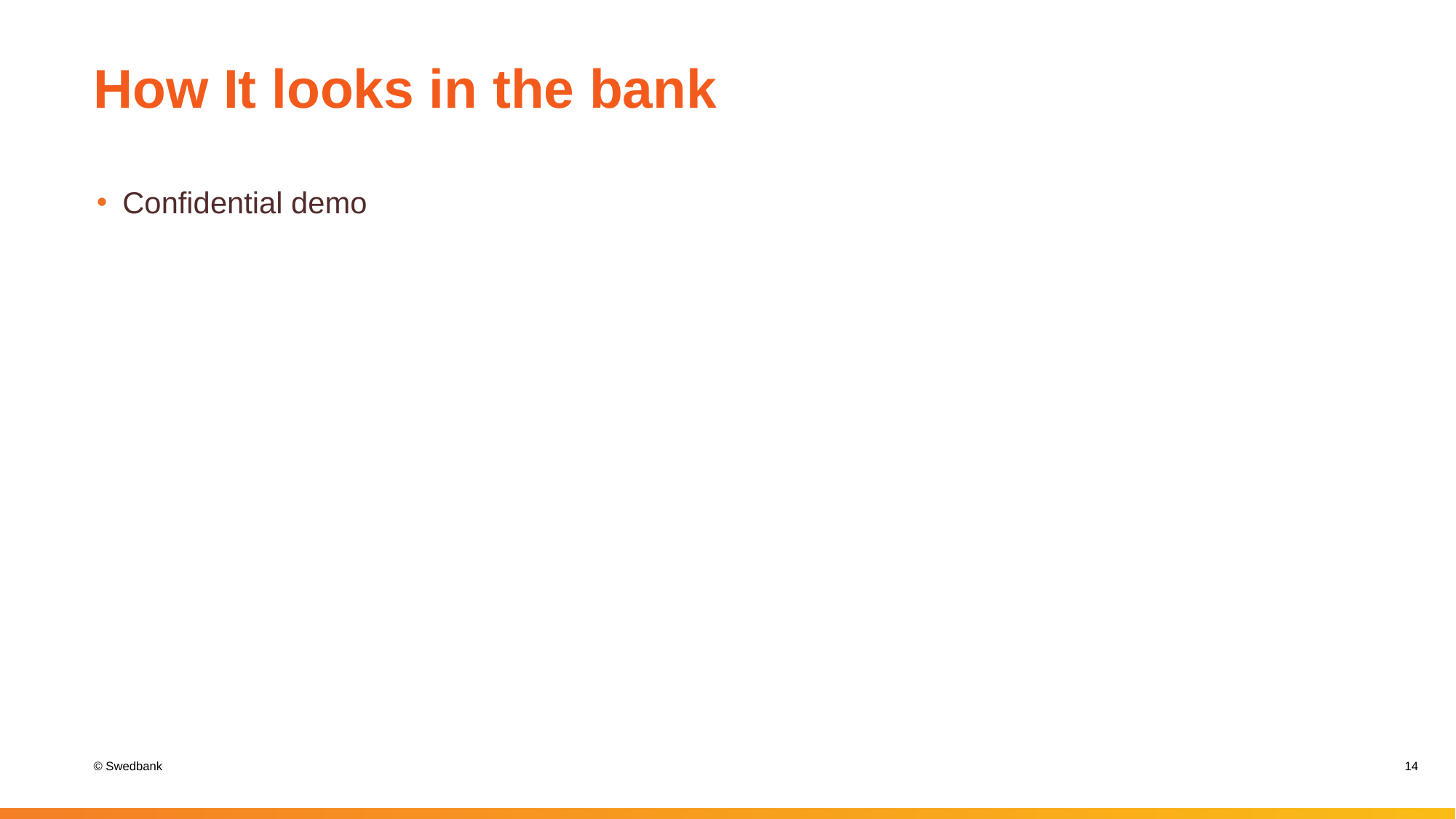

# How It looks in the bank
Confidential demo

14